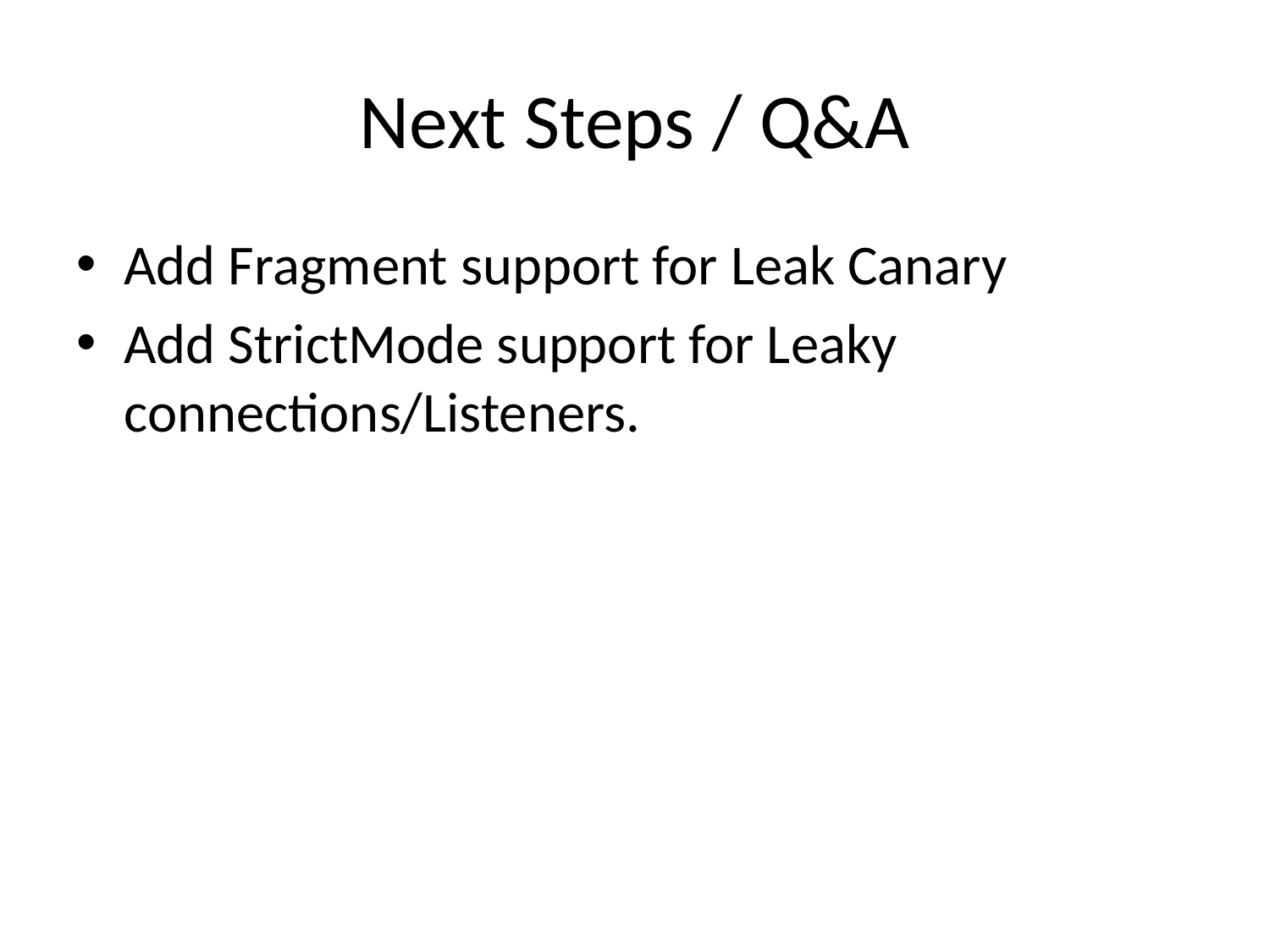

# Next Steps / Q&A
Add Fragment support for Leak Canary
Add StrictMode support for Leaky connections/Listeners.